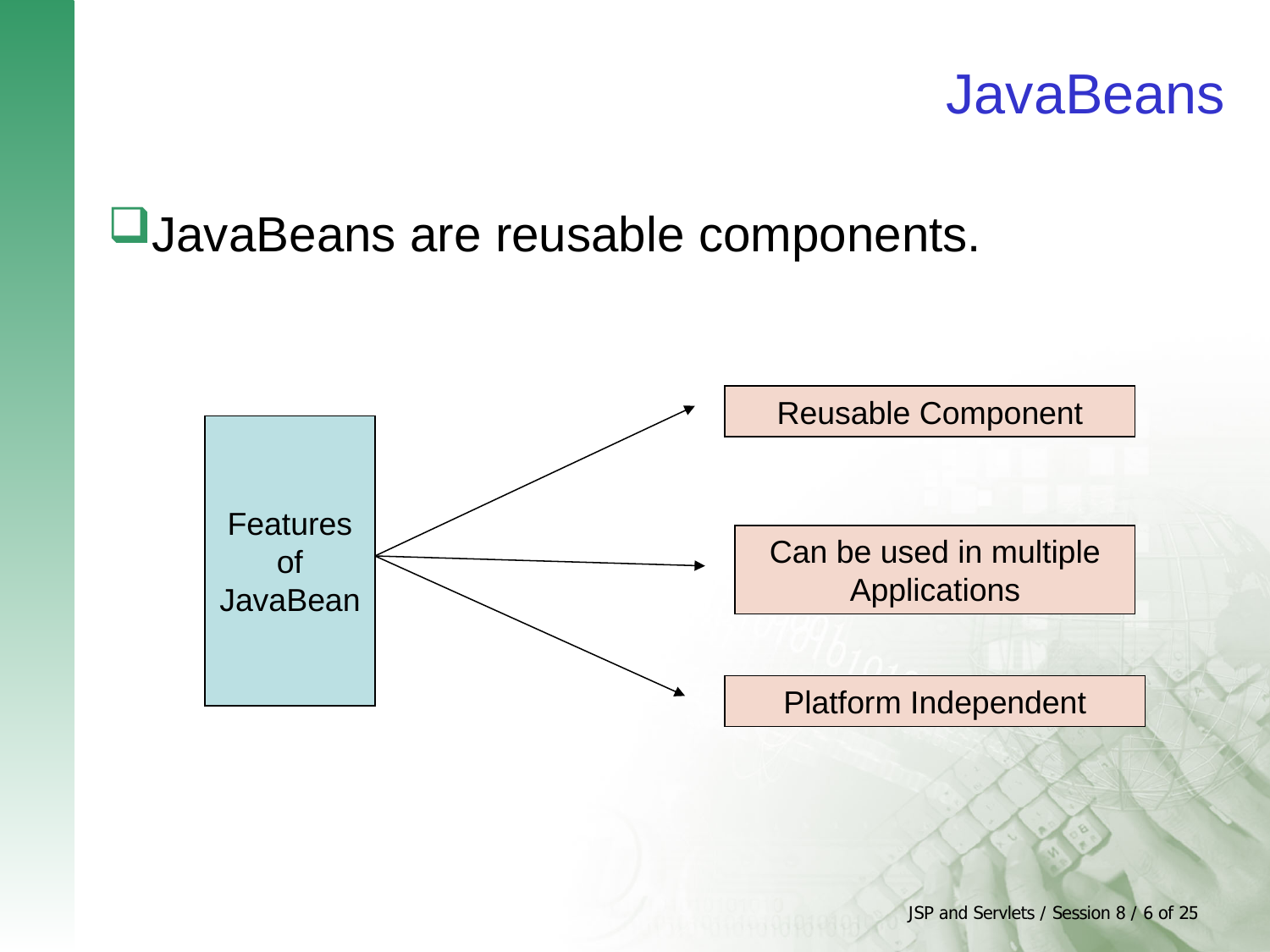

# JavaBeans
JavaBeans are reusable components.
Reusable Component

Features of JavaBean
Can be used in multiple Applications

Platform Independent